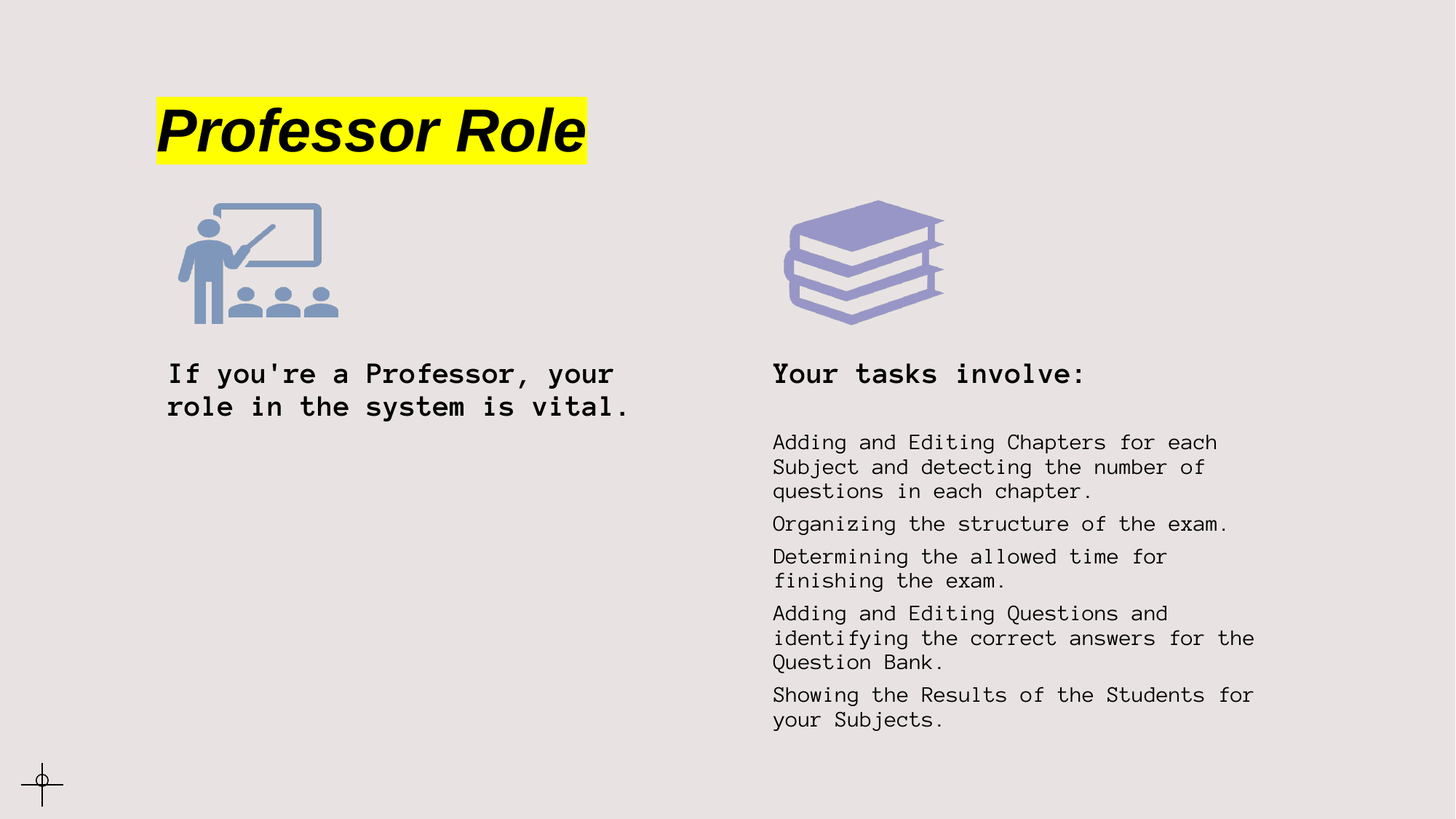

# Professor Role
If you're a Professor, your role in the system is vital.
Your tasks involve:
Adding and Editing Chapters for each Subject and detecting the number of questions in each chapter.
Organizing the structure of the exam.
Determining the allowed time for finishing the exam.
Adding and Editing Questions and identifying the correct answers for the Question Bank.
Showing the Results of the Students for your Subjects.